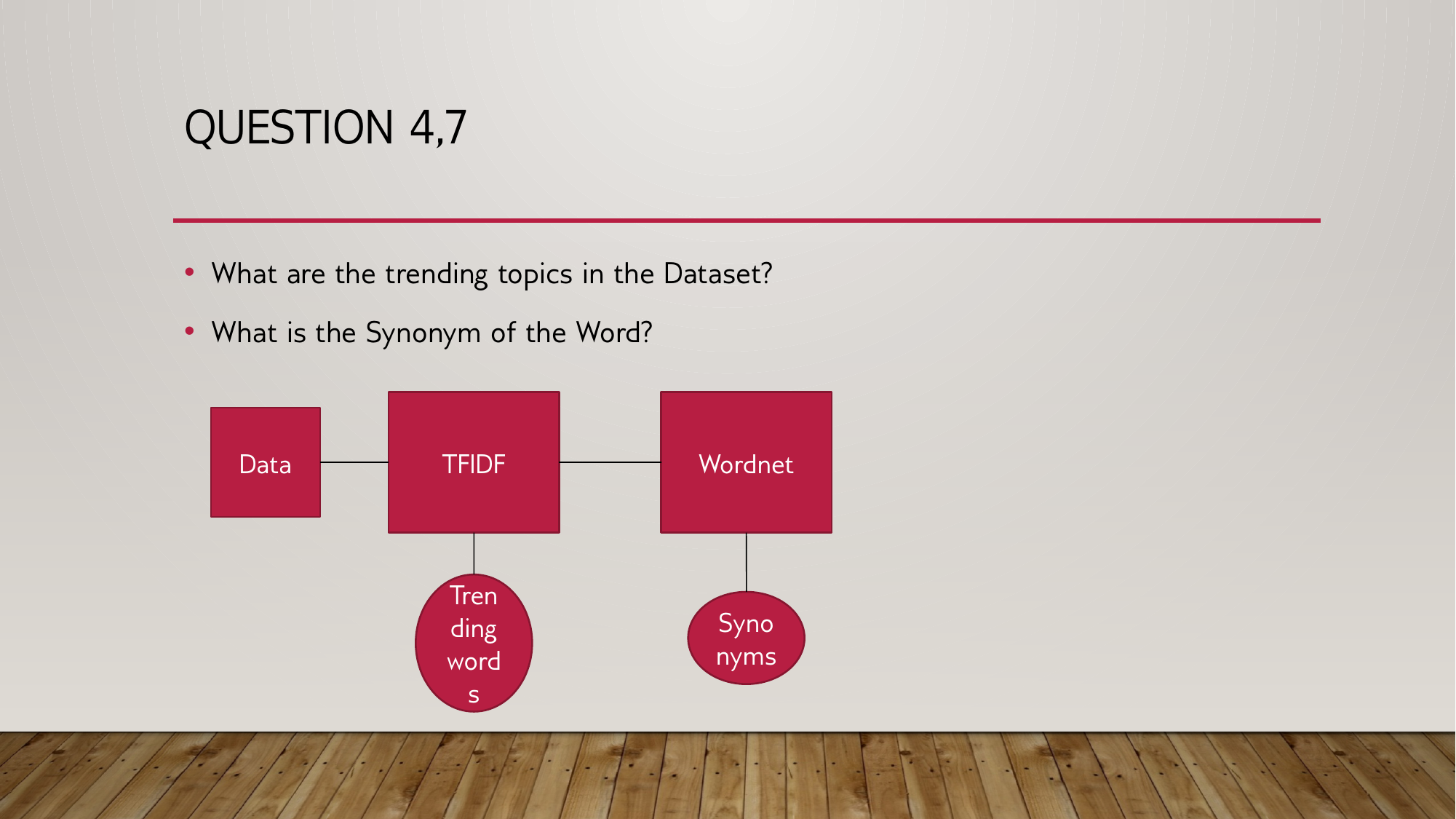

# Question 4,7
What are the trending topics in the Dataset?
What is the Synonym of the Word?

TFIDF
Wordnet
Data
Trending words
Synonyms